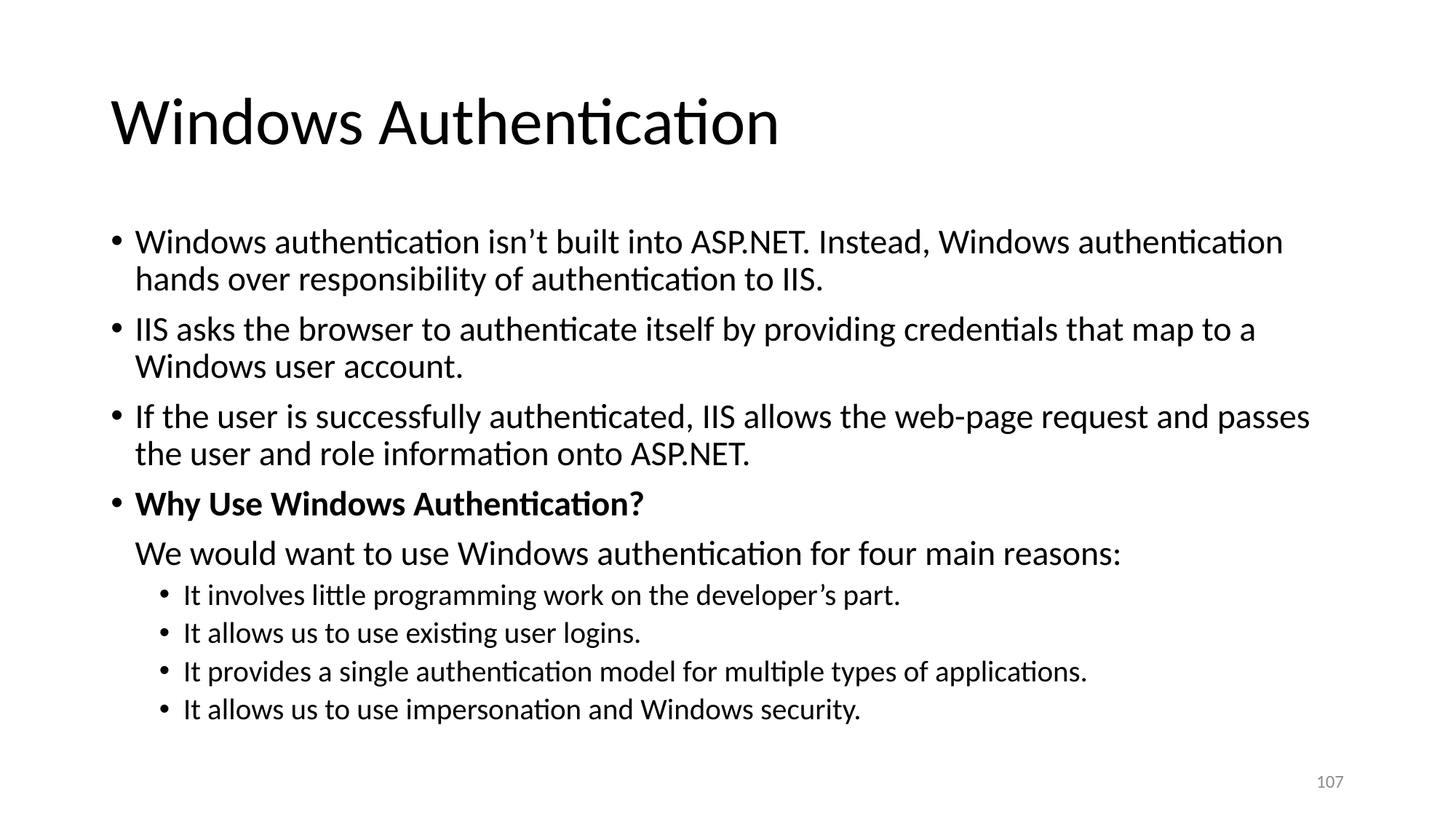

# Windows Authentication
Windows authentication isn’t built into ASP.NET. Instead, Windows authentication hands over responsibility of authentication to IIS.
IIS asks the browser to authenticate itself by providing credentials that map to a Windows user account.
If the user is successfully authenticated, IIS allows the web-page request and passes the user and role information onto ASP.NET.
Why Use Windows Authentication?
	We would want to use Windows authentication for four main reasons:
It involves little programming work on the developer’s part.
It allows us to use existing user logins.
It provides a single authentication model for multiple types of applications.
It allows us to use impersonation and Windows security.
107